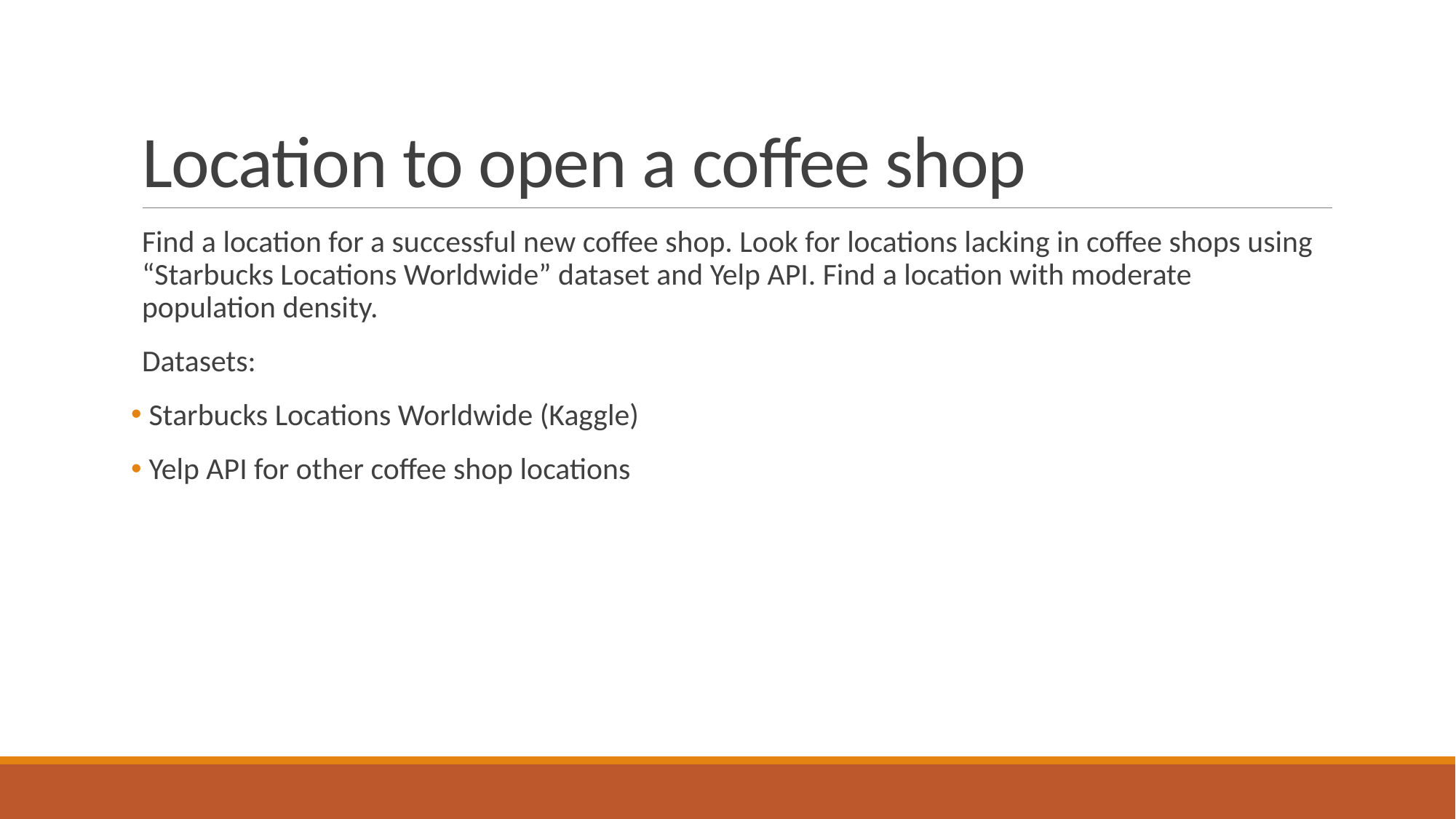

# Location to open a coffee shop
Find a location for a successful new coffee shop. Look for locations lacking in coffee shops using “Starbucks Locations Worldwide” dataset and Yelp API. Find a location with moderate population density.
Datasets:
 Starbucks Locations Worldwide (Kaggle)
 Yelp API for other coffee shop locations